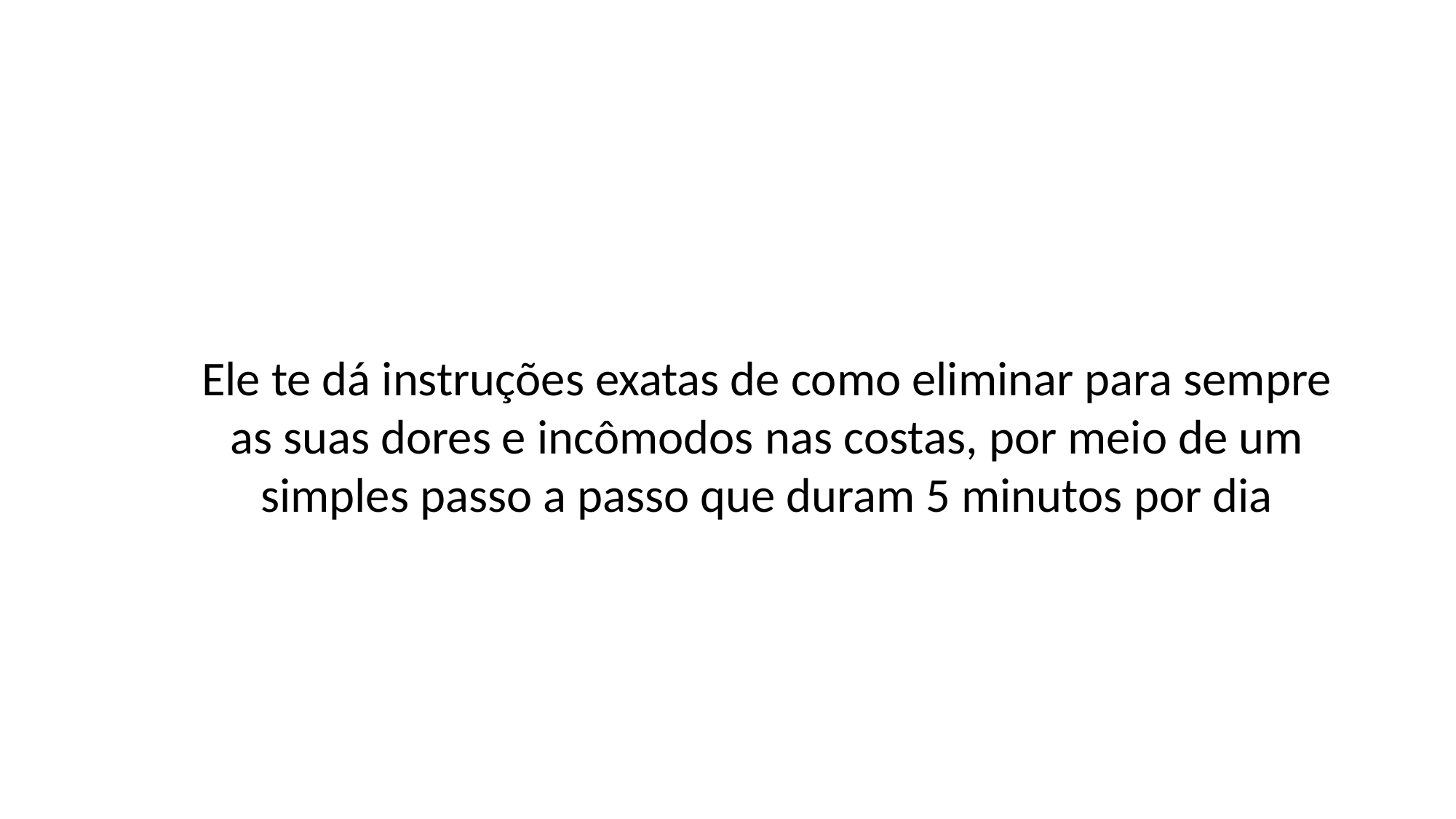

Ele te dá instruções exatas de como eliminar para sempre as suas dores e incômodos nas costas, por meio de um simples passo a passo que duram 5 minutos por dia